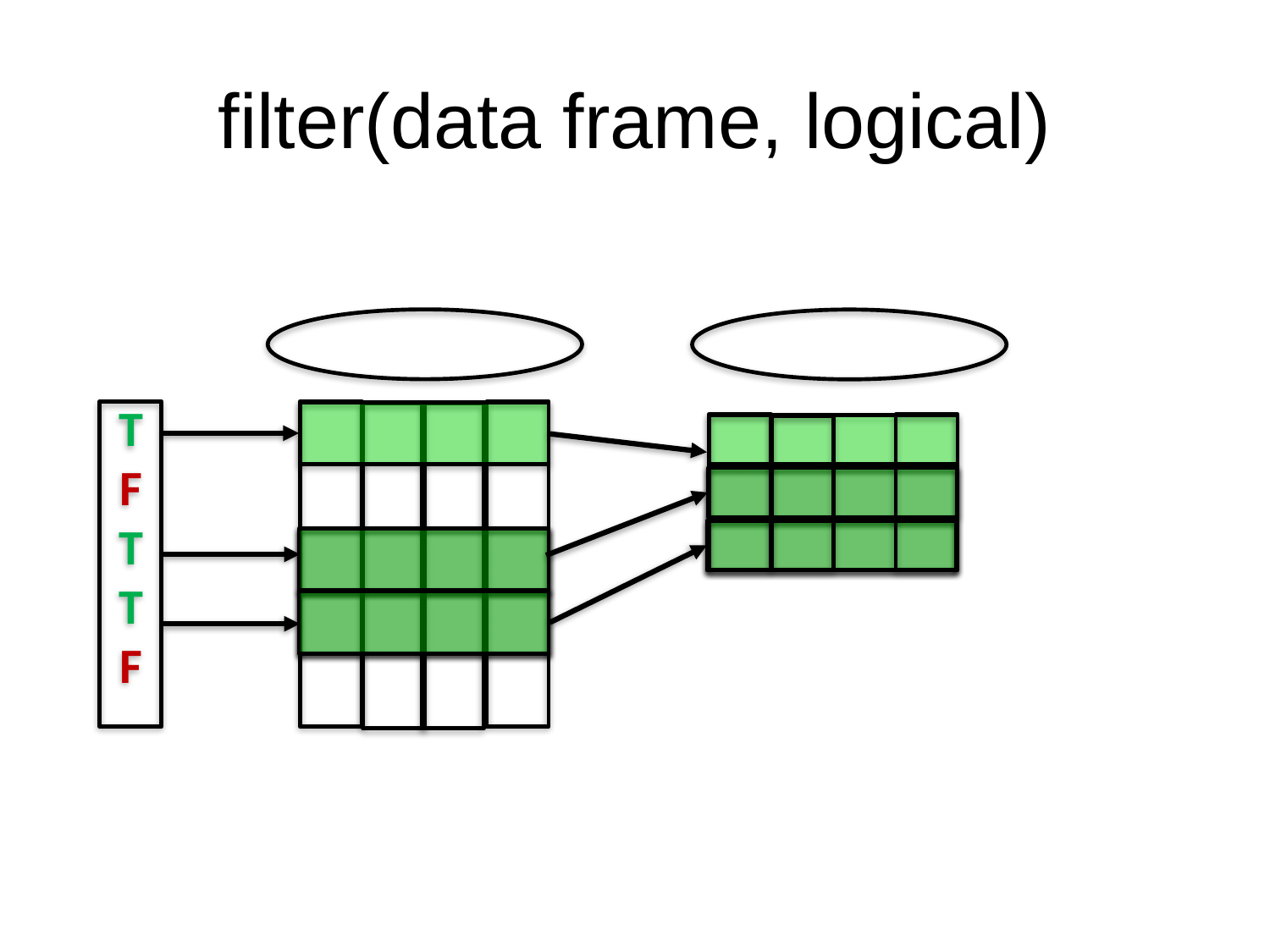

# filter(data frame, logical)

T
F
T
T
F